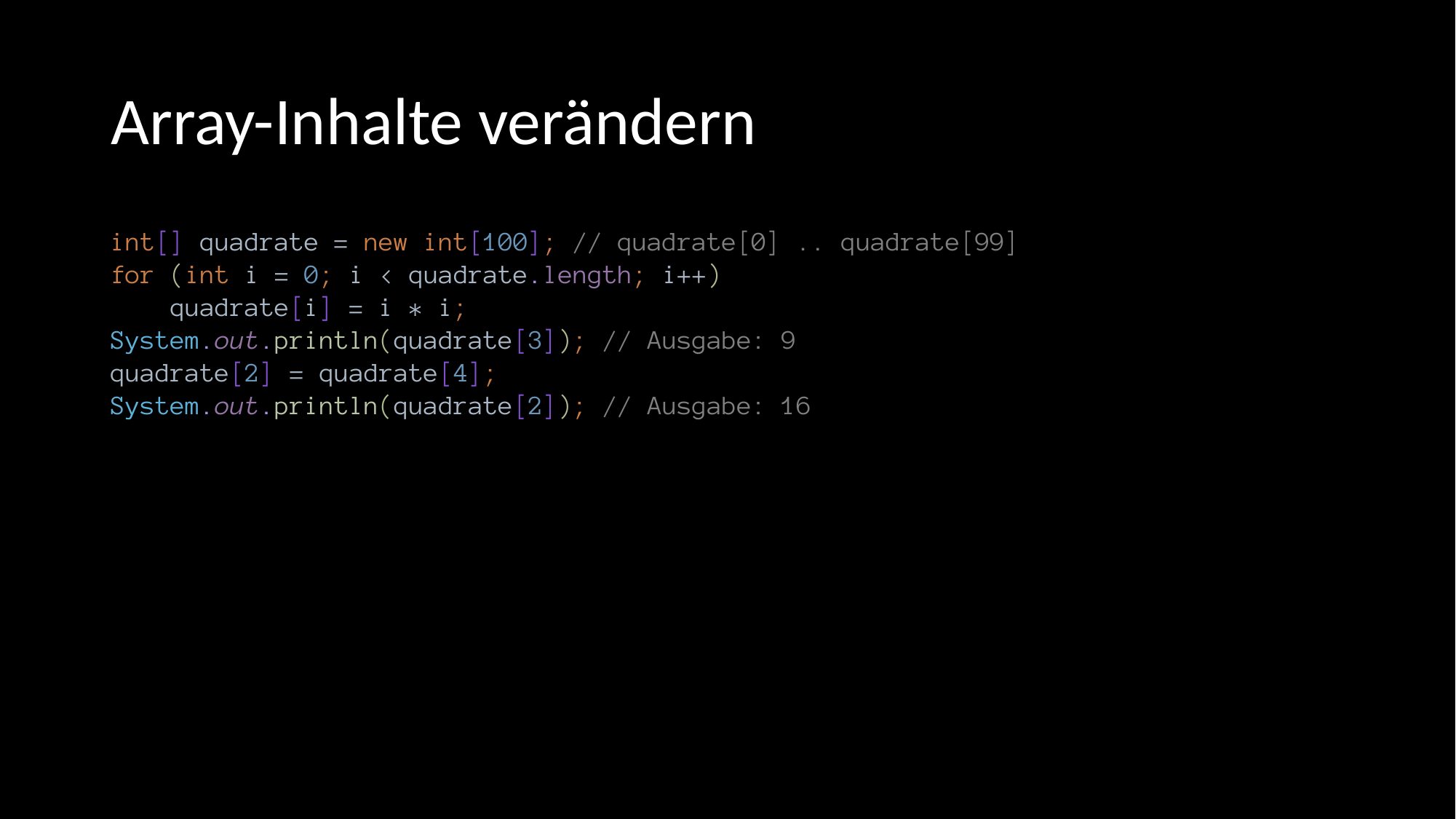

# Array-Inhalte verändern
int[] quadrate = new int[100]; // quadrate[0] .. quadrate[99]
for (int i = 0; i < quadrate.length; i++)
    quadrate[i] = i * i;
System.out.println(quadrate[3]); // Ausgabe: 9
quadrate[2] = quadrate[4];
System.out.println(quadrate[2]); // Ausgabe: 16